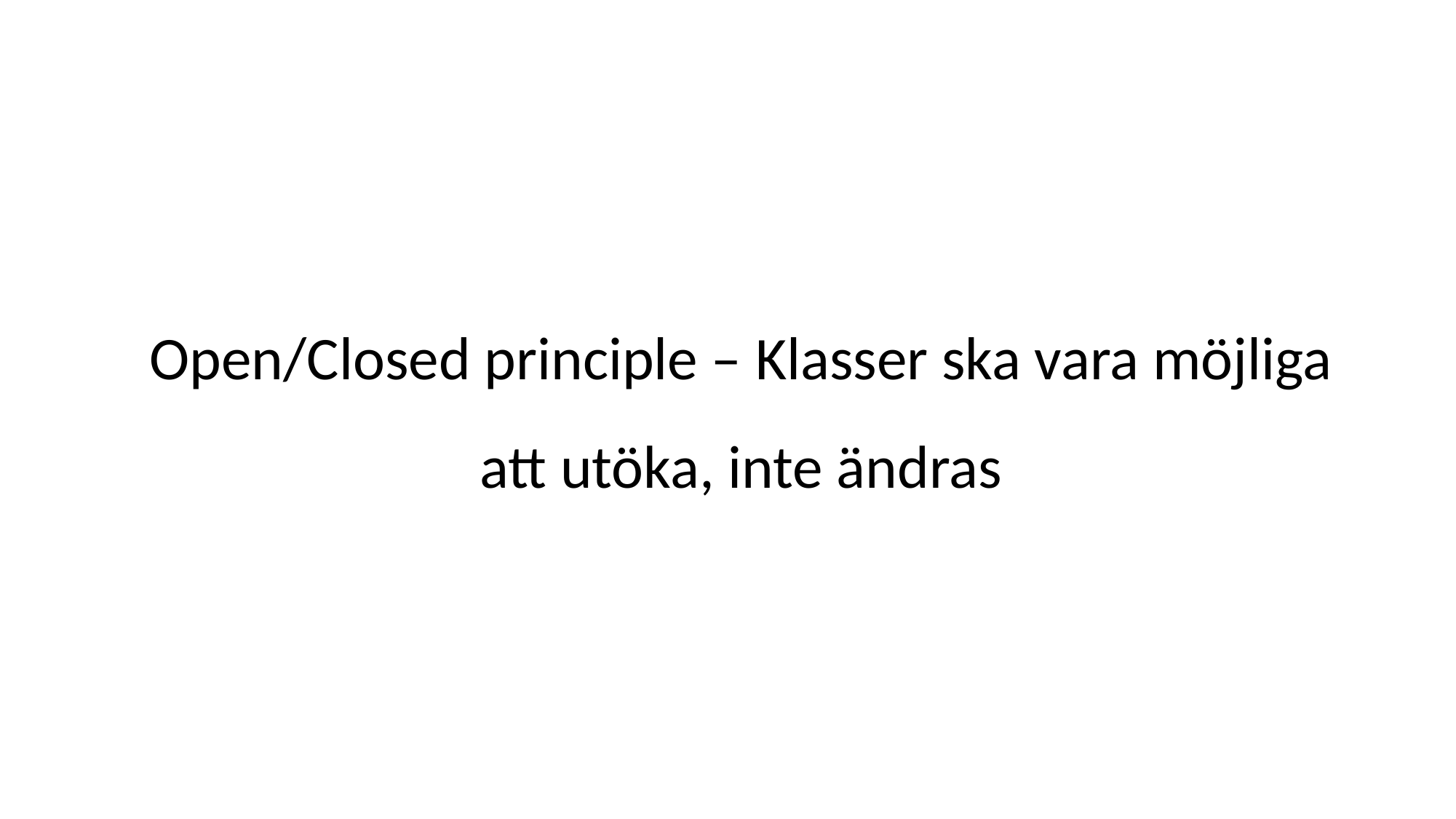

#

Open/Closed principle – Klasser ska vara möjliga att utöka, inte ändras